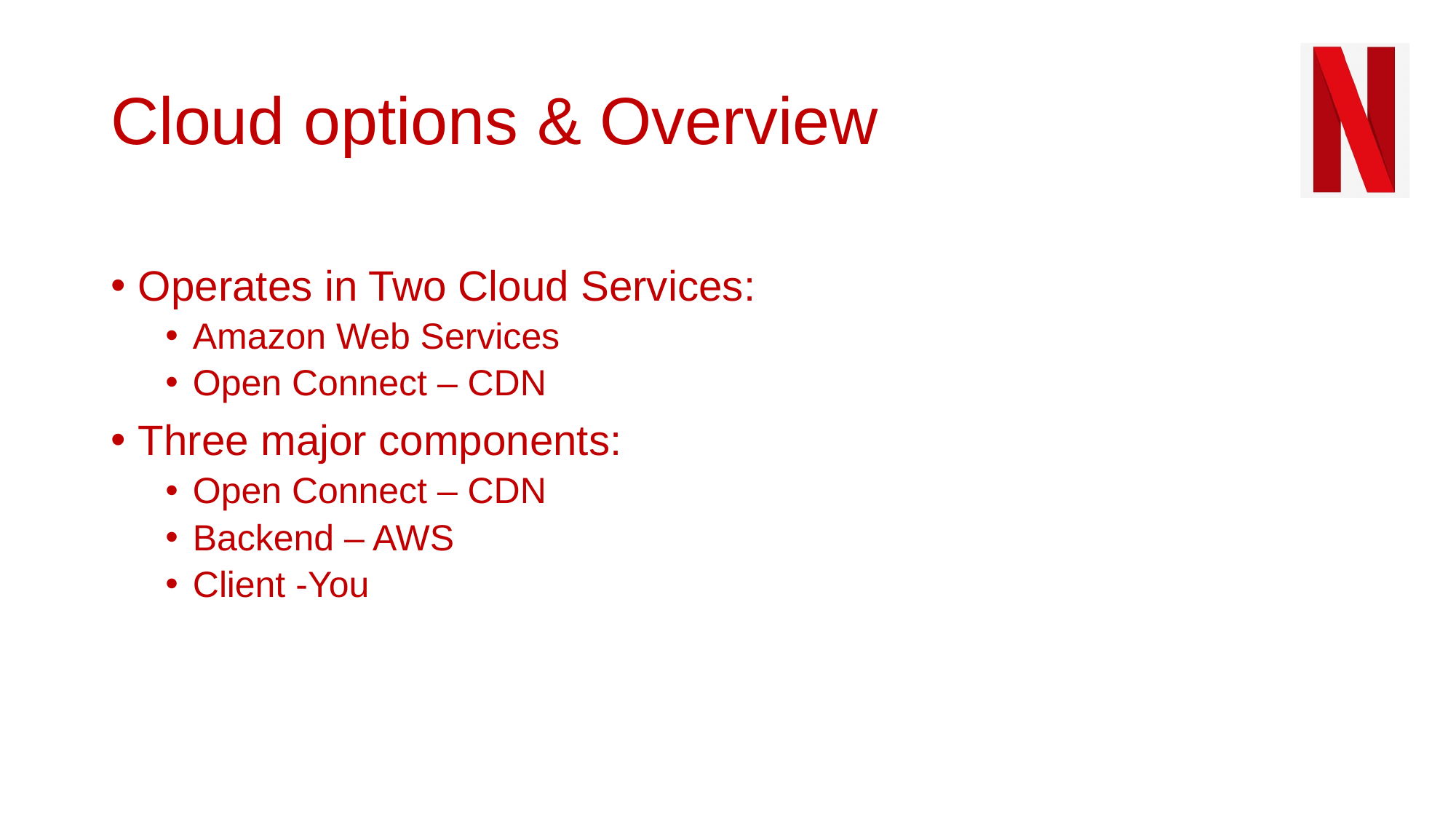

# Cloud options & Overview
Operates in Two Cloud Services:
Amazon Web Services
Open Connect – CDN
Three major components:
Open Connect – CDN
Backend – AWS
Client -You